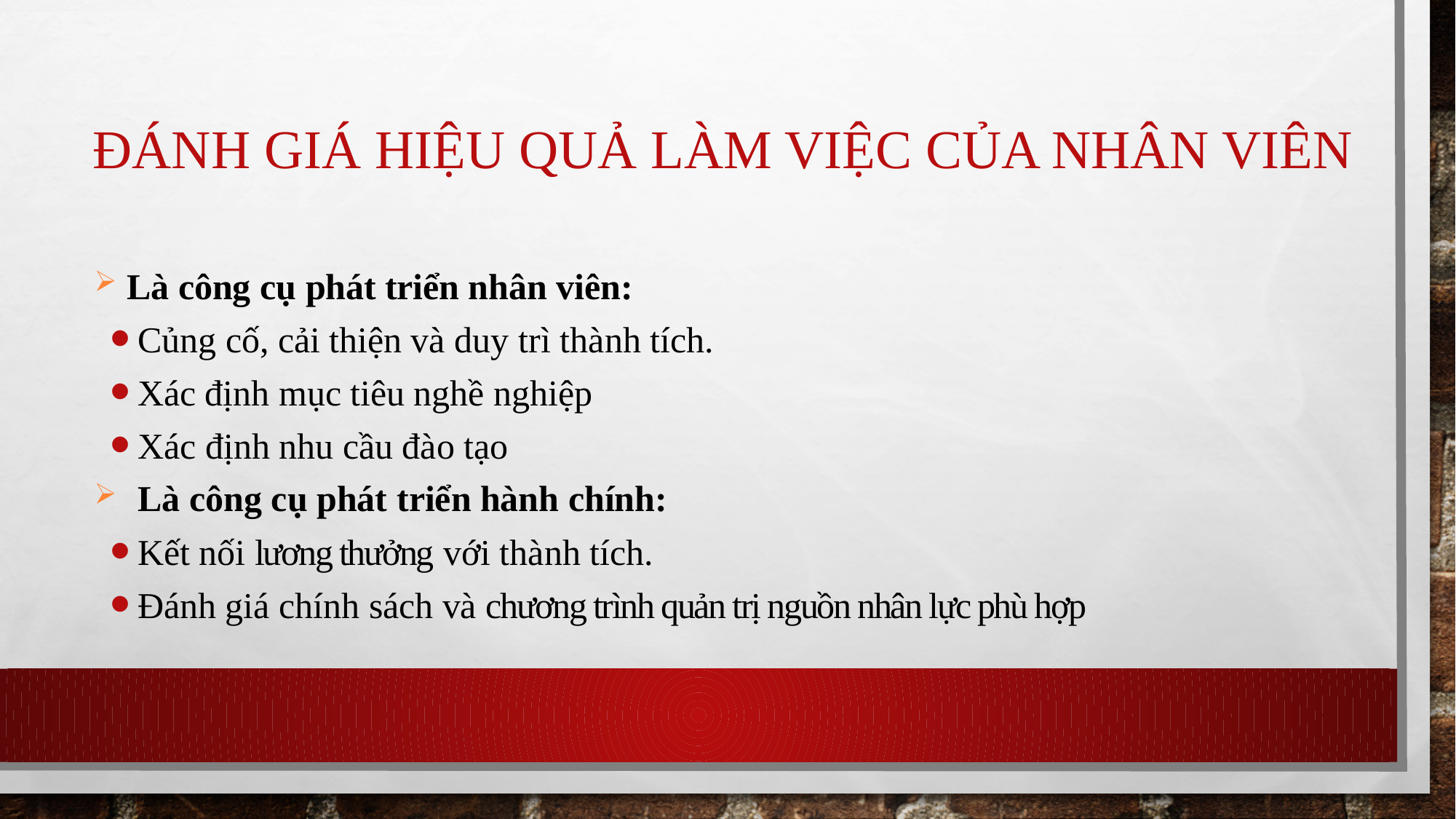

# Đánh giá hiệu quả làm việc của nhân viên
Là công cụ phát triển nhân viên:
Củng cố, cải thiện và duy trì thành tích.
Xác định mục tiêu nghề nghiệp
Xác định nhu cầu đào tạo
Là công cụ phát triển hành chính:
Kết nối lương thưởng với thành tích.
Đánh giá chính sách và chương trình quản trị nguồn nhân lực phù hợp